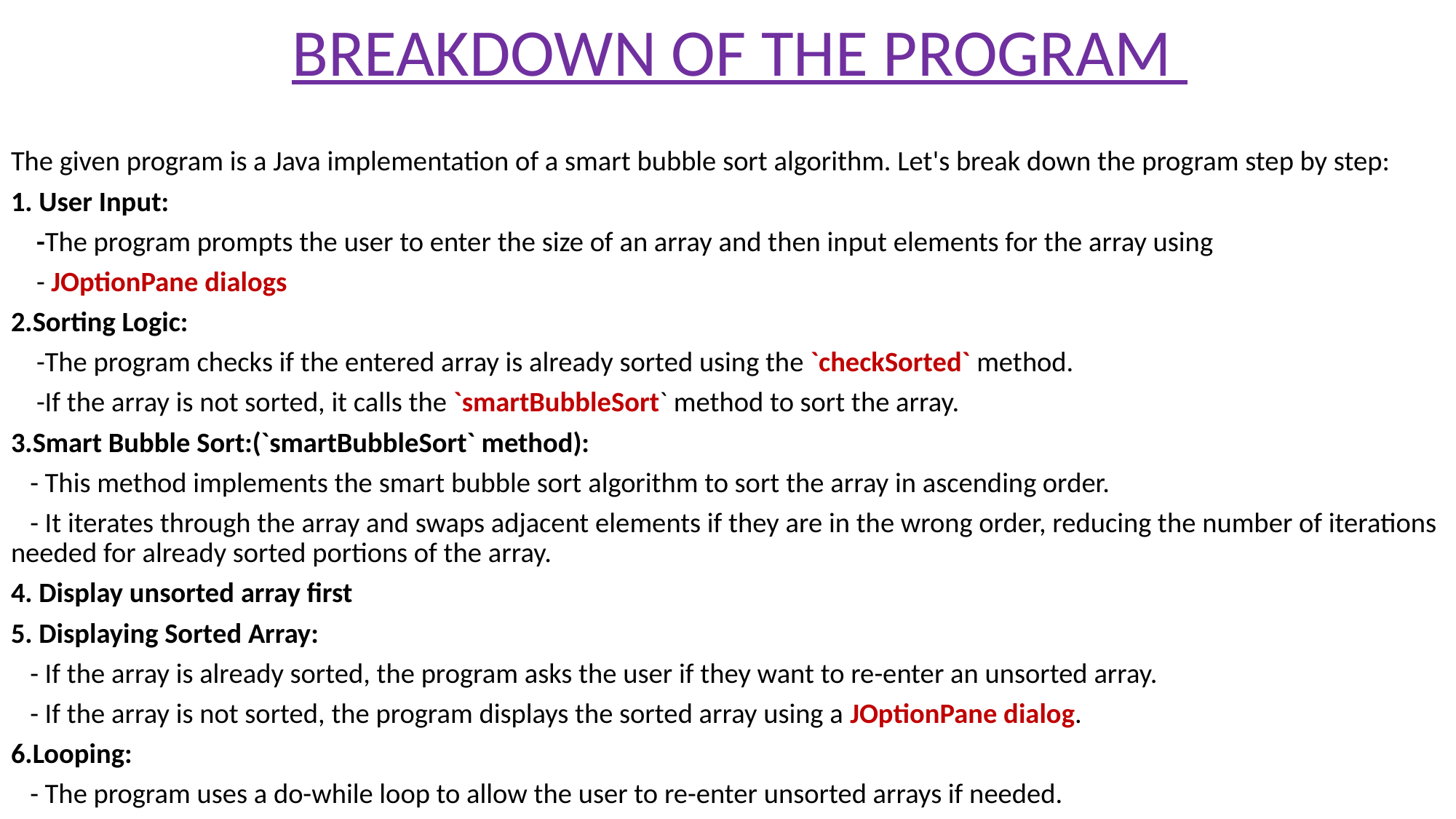

# BREAKDOWN OF THE PROGRAM
The given program is a Java implementation of a smart bubble sort algorithm. Let's break down the program step by step:
1. User Input:
    -The program prompts the user to enter the size of an array and then input elements for the array using
    - JOptionPane dialogs
2.Sorting Logic:
    -The program checks if the entered array is already sorted using the `checkSorted` method.
    -If the array is not sorted, it calls the `smartBubbleSort` method to sort the array.
3.Smart Bubble Sort:(`smartBubbleSort` method):
   - This method implements the smart bubble sort algorithm to sort the array in ascending order.
   - It iterates through the array and swaps adjacent elements if they are in the wrong order, reducing the number of iterations needed for already sorted portions of the array.
4. Display unsorted array first
5. Displaying Sorted Array:
   - If the array is already sorted, the program asks the user if they want to re-enter an unsorted array.
   - If the array is not sorted, the program displays the sorted array using a JOptionPane dialog.
6.Looping:
   - The program uses a do-while loop to allow the user to re-enter unsorted arrays if needed.